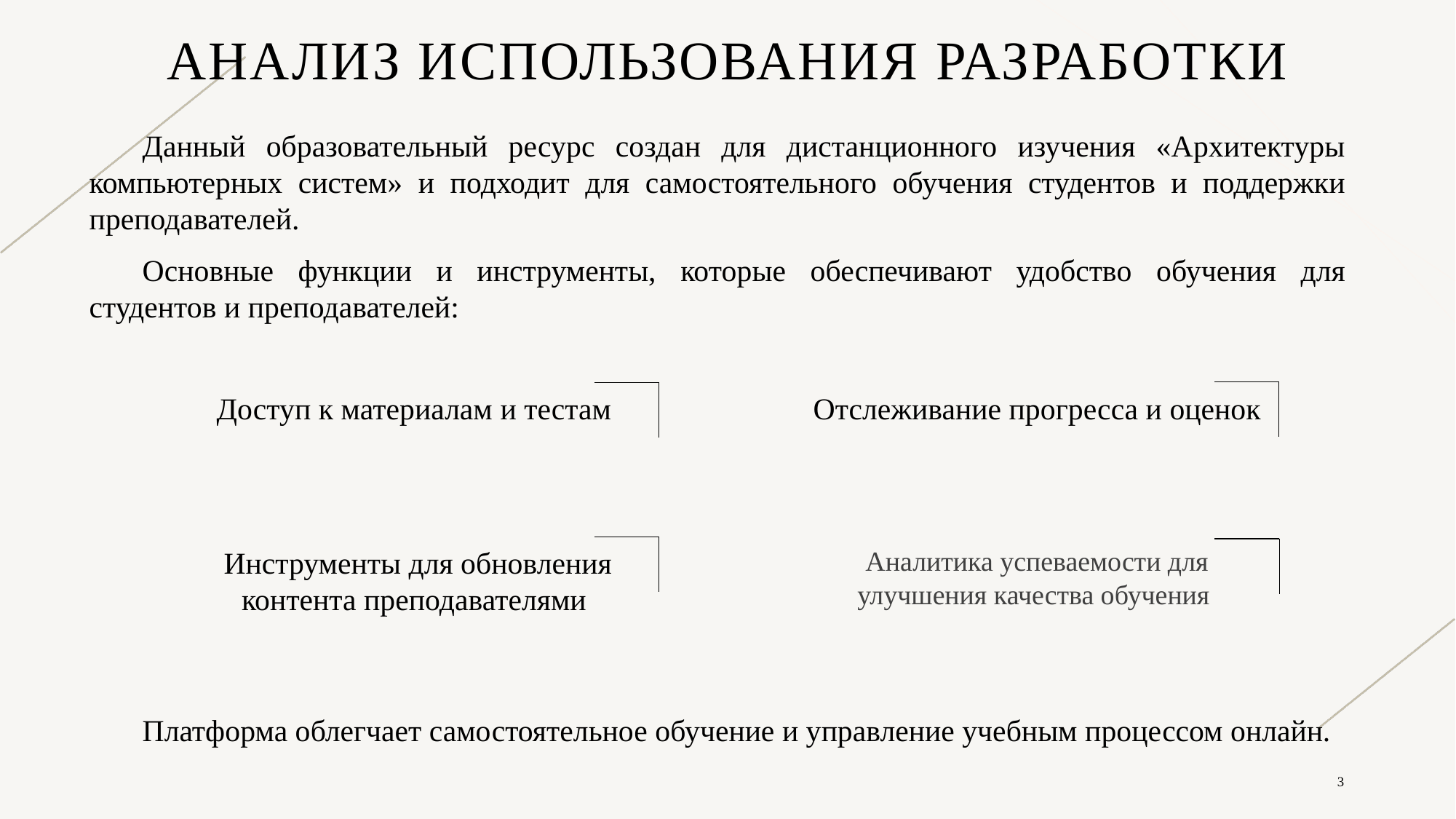

# Анализ использования разработки
Данный образовательный ресурс создан для дистанционного изучения «Архитектуры компьютерных систем» и подходит для самостоятельного обучения студентов и поддержки преподавателей.
Основные функции и инструменты, которые обеспечивают удобство обучения для студентов и преподавателей:
Доступ к материалам и тестам
Отслеживание прогресса и оценок
Инструменты для обновления контента преподавателями
Аналитика успеваемости для улучшения качества обучения
Платформа облегчает самостоятельное обучение и управление учебным процессом онлайн.
3